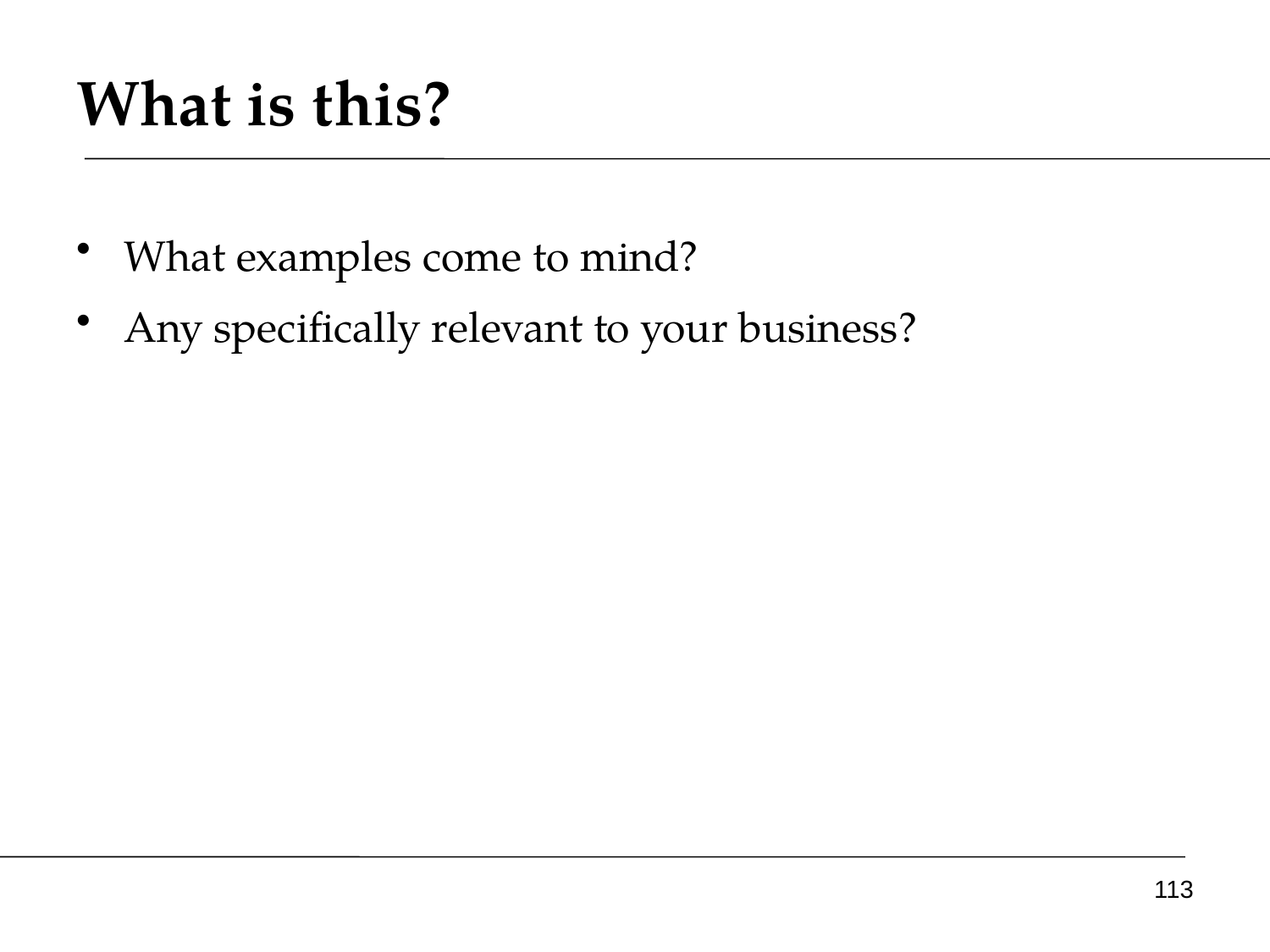

# What is this?
What examples come to mind?
Any specifically relevant to your business?
113